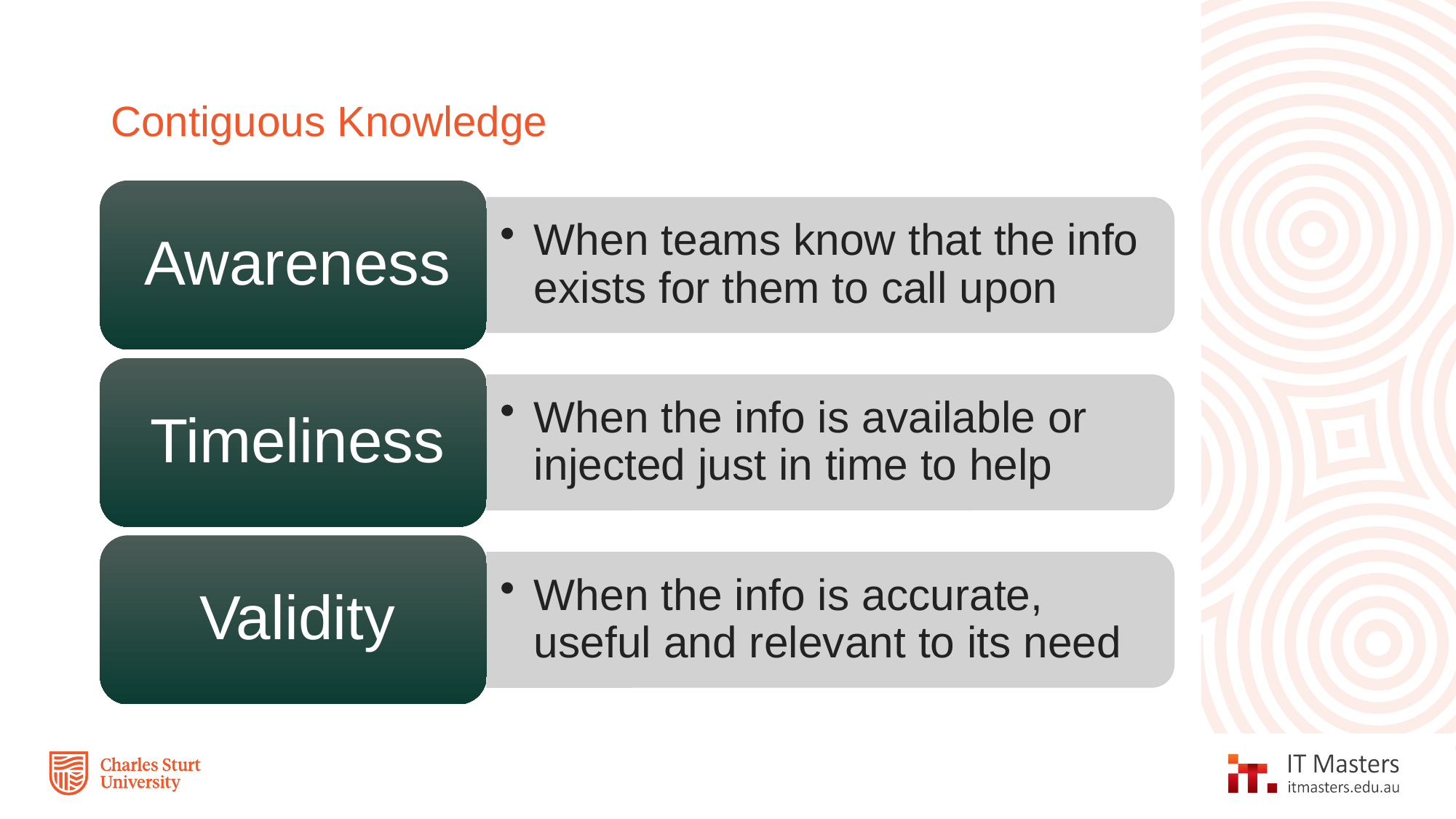

# Contiguous Knowledge
When teams know that the info exists for them to call upon
Awareness
When the info is available or injected just in time to help
Timeliness
When the info is accurate, useful and relevant to its need
Validity